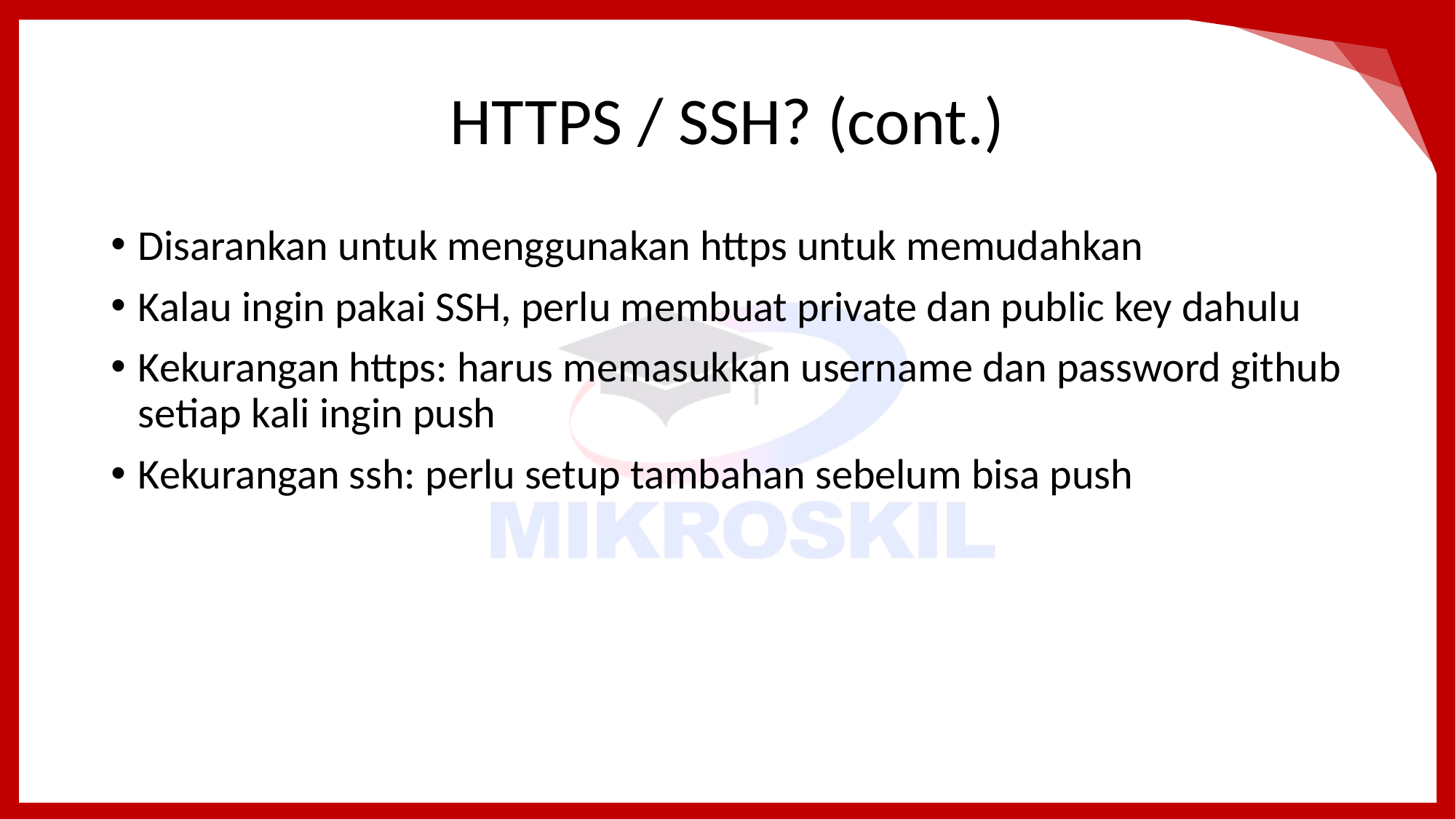

# HTTPS / SSH? (cont.)
Disarankan untuk menggunakan https untuk memudahkan
Kalau ingin pakai SSH, perlu membuat private dan public key dahulu
Kekurangan https: harus memasukkan username dan password github setiap kali ingin push
Kekurangan ssh: perlu setup tambahan sebelum bisa push